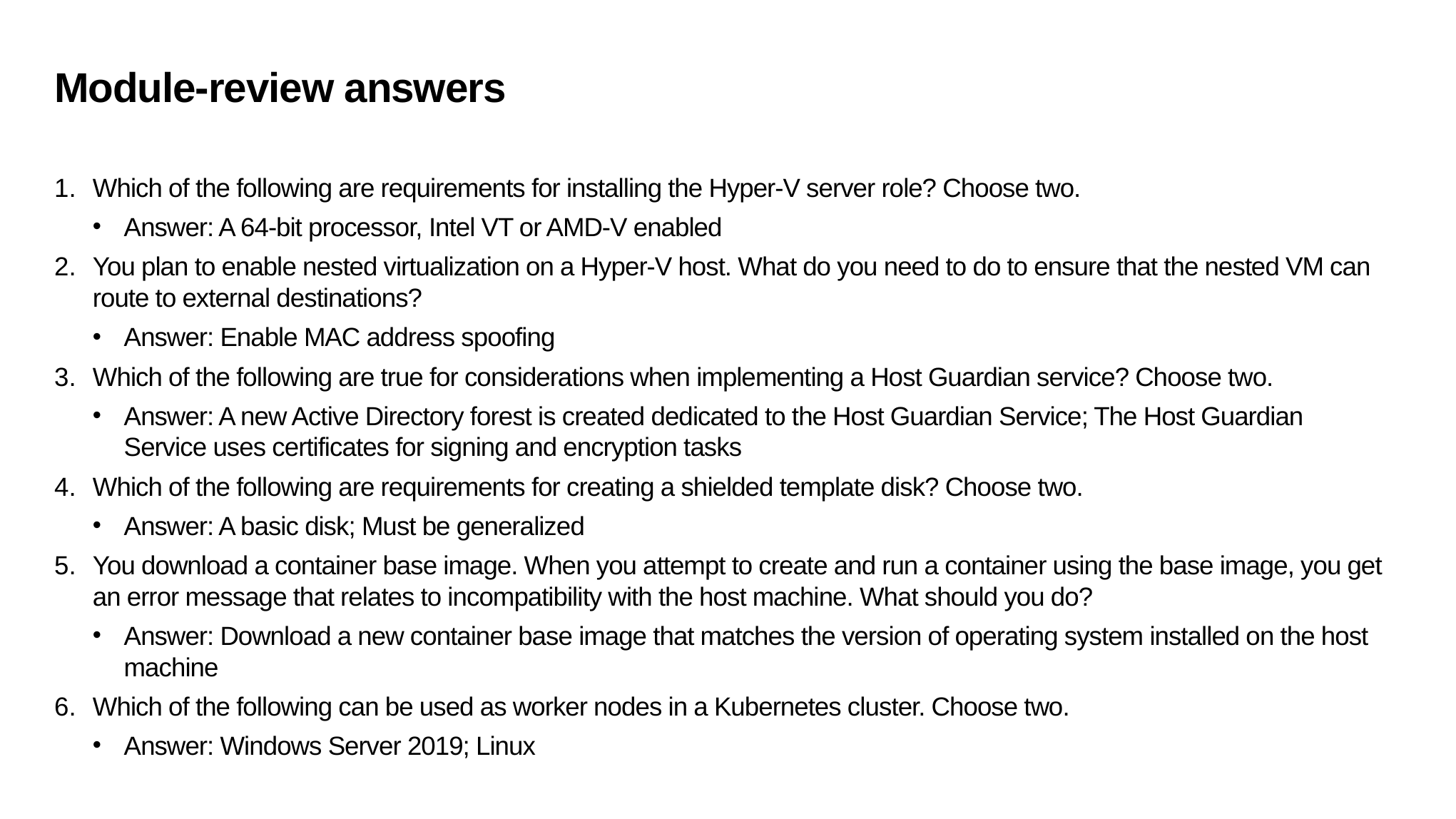

# Module-review answers
Which of the following are requirements for installing the Hyper-V server role? Choose two.
Answer: A 64-bit processor, Intel VT or AMD-V enabled
You plan to enable nested virtualization on a Hyper-V host. What do you need to do to ensure that the nested VM can route to external destinations?
Answer: Enable MAC address spoofing
Which of the following are true for considerations when implementing a Host Guardian service? Choose two.
Answer: A new Active Directory forest is created dedicated to the Host Guardian Service; The Host Guardian Service uses certificates for signing and encryption tasks
Which of the following are requirements for creating a shielded template disk? Choose two.
Answer: A basic disk; Must be generalized
You download a container base image. When you attempt to create and run a container using the base image, you get an error message that relates to incompatibility with the host machine. What should you do?
Answer: Download a new container base image that matches the version of operating system installed on the host machine
Which of the following can be used as worker nodes in a Kubernetes cluster. Choose two.
Answer: Windows Server 2019; Linux